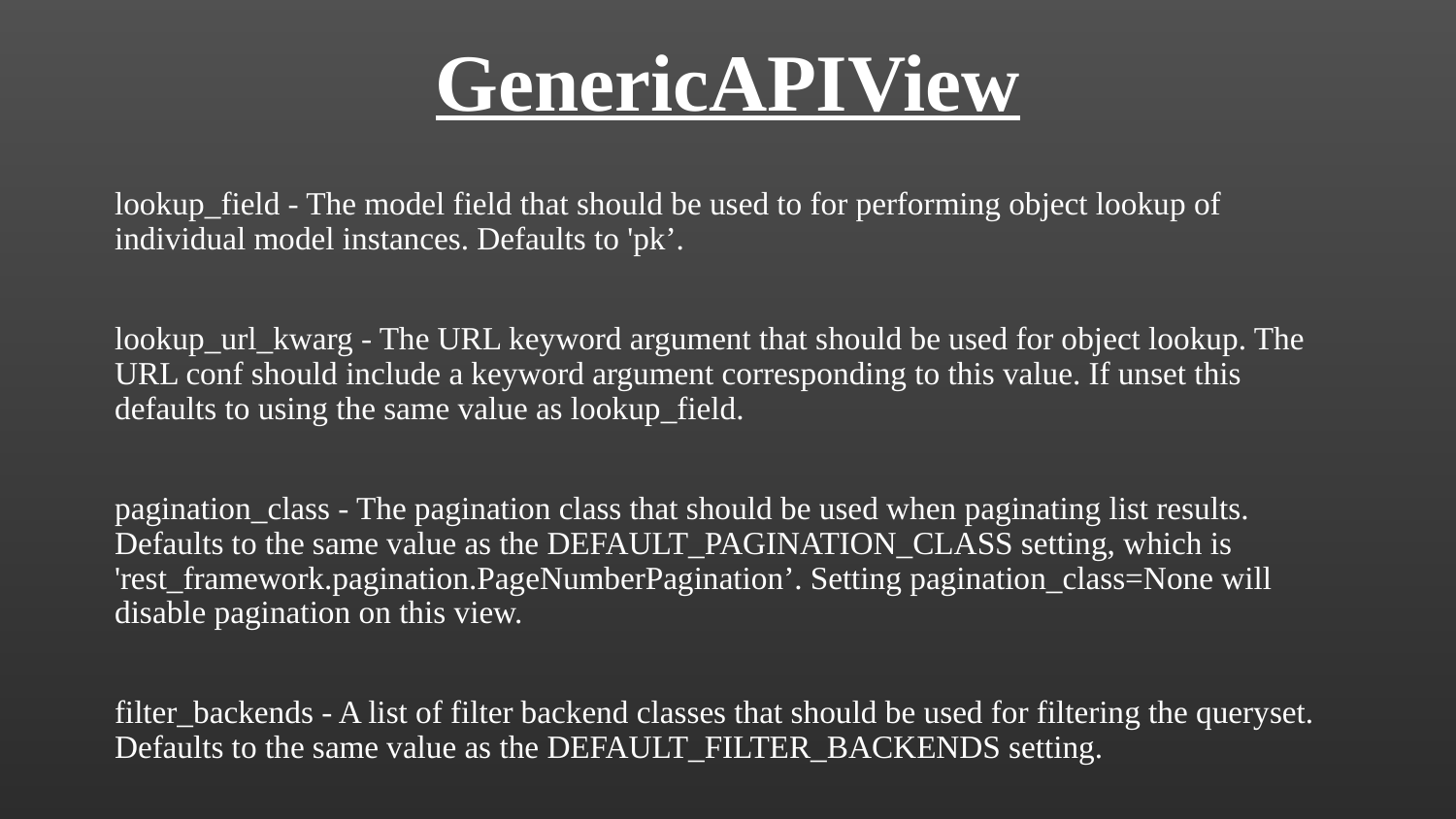

# GenericAPIView
lookup_field - The model field that should be used to for performing object lookup of individual model instances. Defaults to 'pk’.

lookup_url_kwarg - The URL keyword argument that should be used for object lookup. The URL conf should include a keyword argument corresponding to this value. If unset this defaults to using the same value as lookup_field.

pagination_class - The pagination class that should be used when paginating list results. Defaults to the same value as the DEFAULT_PAGINATION_CLASS setting, which is 'rest_framework.pagination.PageNumberPagination’. Setting pagination_class=None will disable pagination on this view.

filter_backends - A list of filter backend classes that should be used for filtering the queryset. Defaults to the same value as the DEFAULT_FILTER_BACKENDS setting.